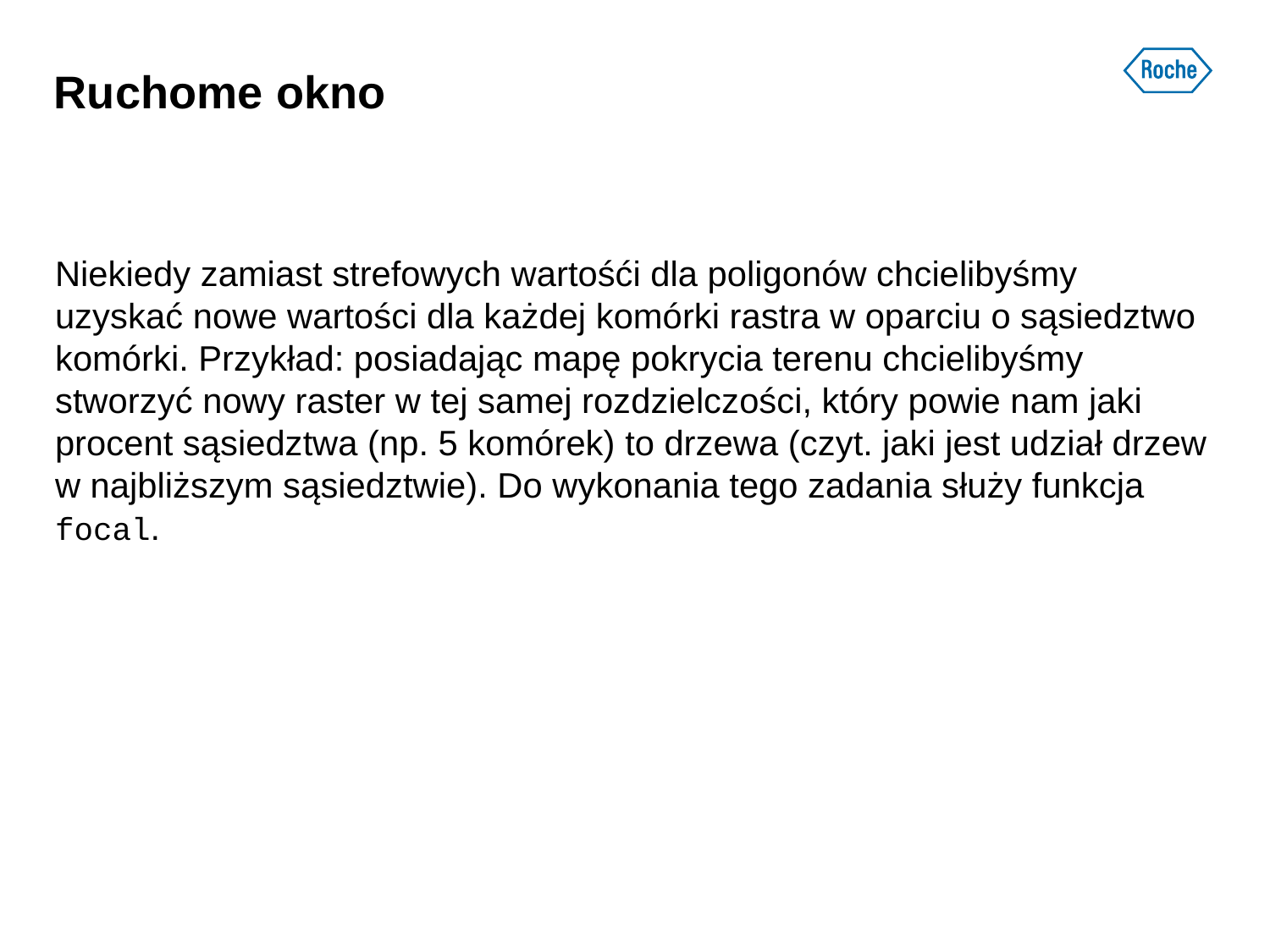

Ruchome okno
Niekiedy zamiast strefowych wartośći dla poligonów chcielibyśmy uzyskać nowe wartości dla każdej komórki rastra w oparciu o sąsiedztwo komórki. Przykład: posiadając mapę pokrycia terenu chcielibyśmy stworzyć nowy raster w tej samej rozdzielczości, który powie nam jaki procent sąsiedztwa (np. 5 komórek) to drzewa (czyt. jaki jest udział drzew w najbliższym sąsiedztwie). Do wykonania tego zadania służy funkcja focal.